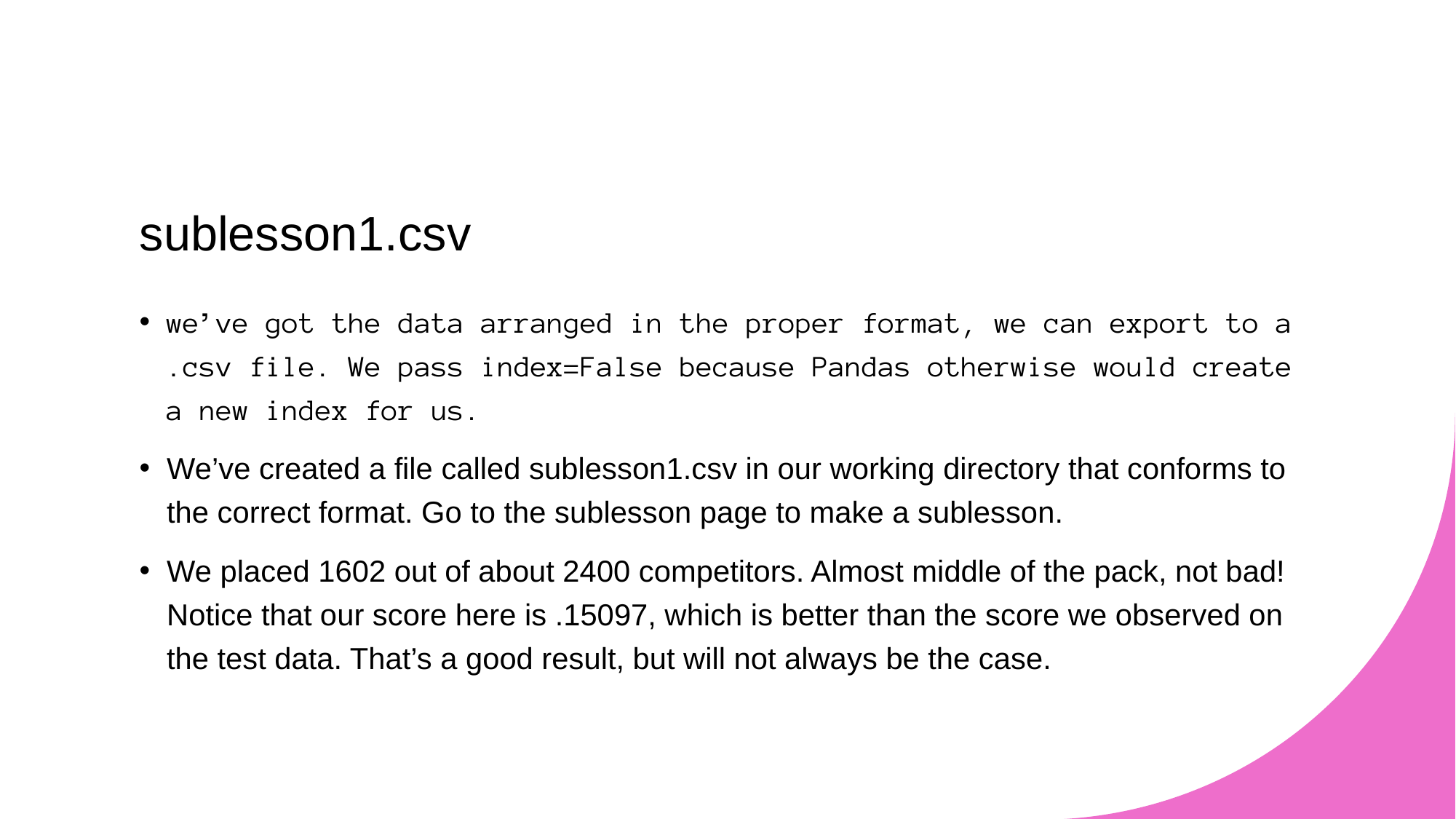

# sublesson1.csv
we’ve got the data arranged in the proper format, we can export to a .csv file. We pass index=False because Pandas otherwise would create a new index for us.
We’ve created a file called sublesson1.csv in our working directory that conforms to the correct format. Go to the sublesson page to make a sublesson.
We placed 1602 out of about 2400 competitors. Almost middle of the pack, not bad! Notice that our score here is .15097, which is better than the score we observed on the test data. That’s a good result, but will not always be the case.